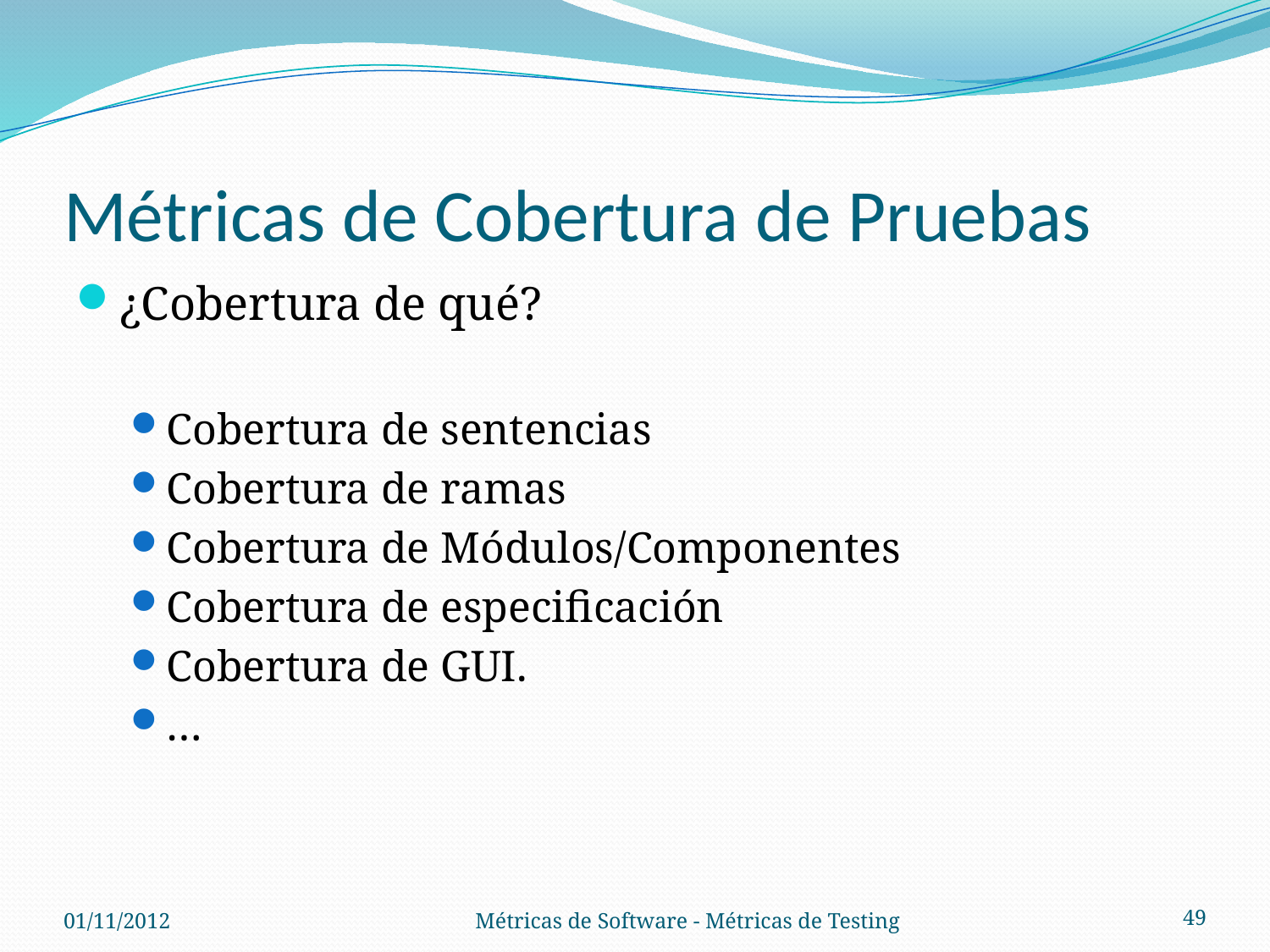

# Métricas de Cobertura de Pruebas
¿Cobertura de qué?

Cobertura de sentencias
Cobertura de ramas
Cobertura de Módulos/Componentes
Cobertura de especificación
Cobertura de GUI.
…
01/11/2012
49
Métricas de Software - Métricas de Testing